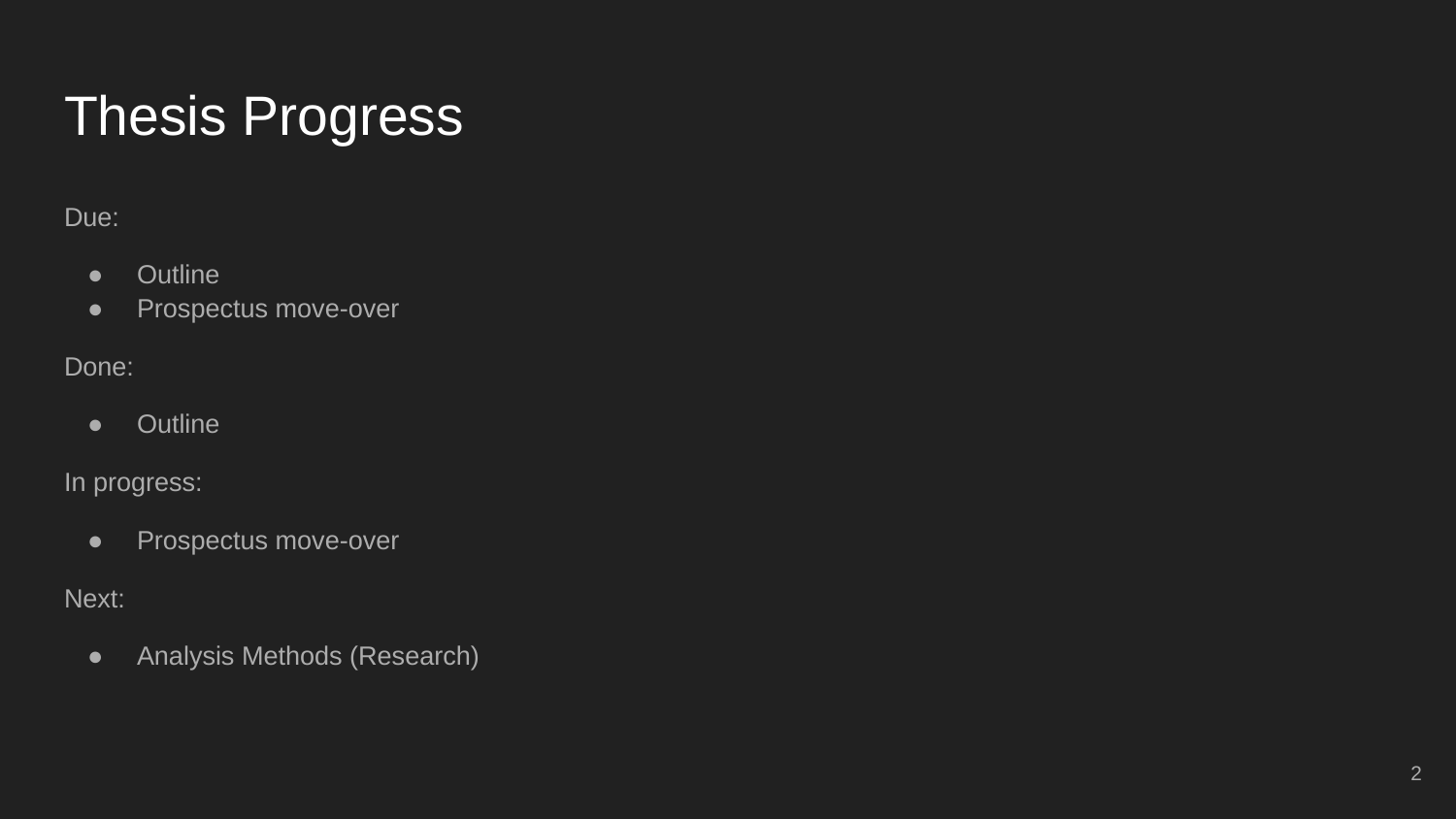

# Thesis Progress
Due:
Outline
Prospectus move-over
Done:
Outline
In progress:
Prospectus move-over
Next:
Analysis Methods (Research)
2